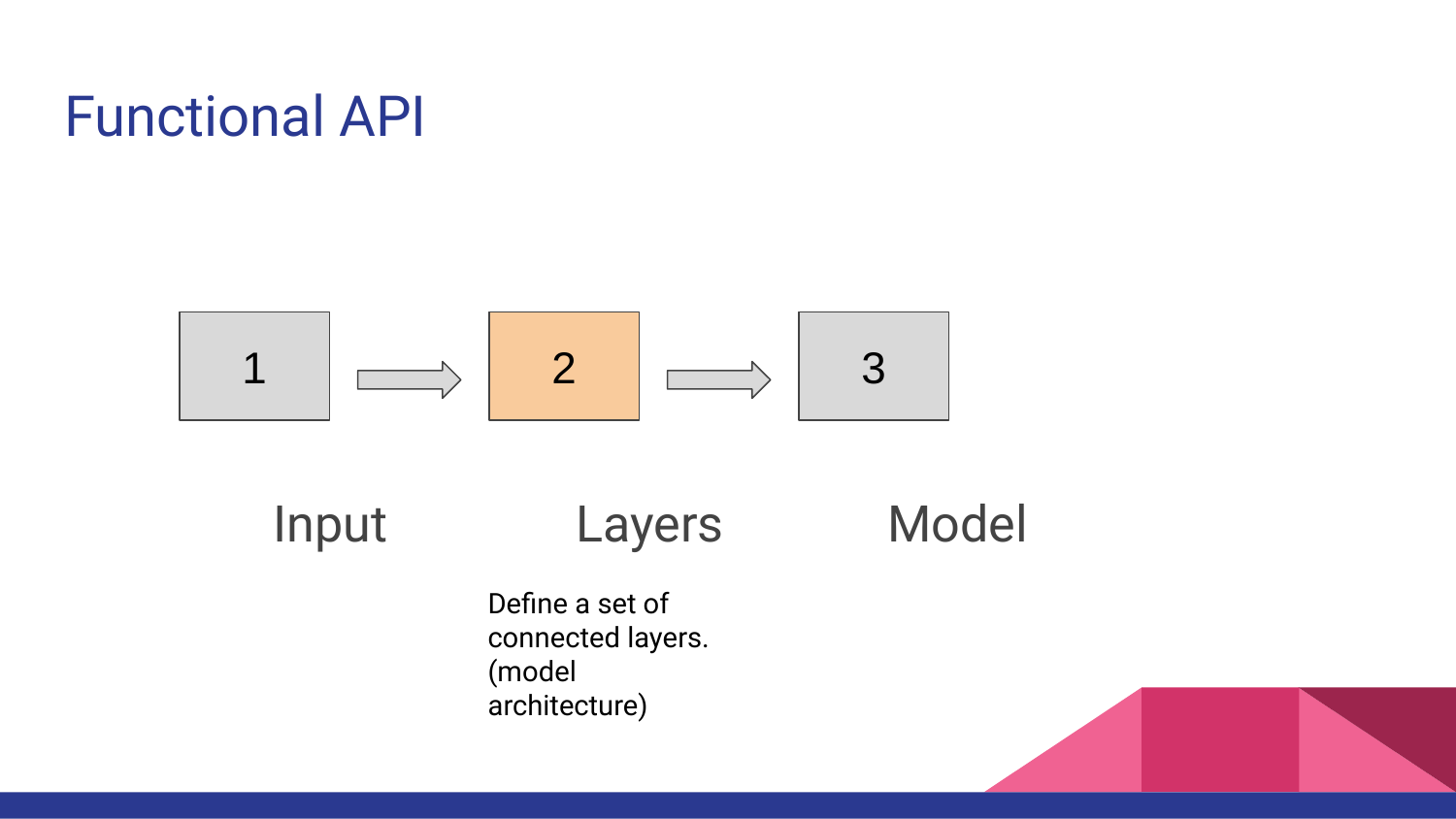

# Functional API

	     Input               Layers             Model
1
2
3

Define a set of connected layers. (model architecture)